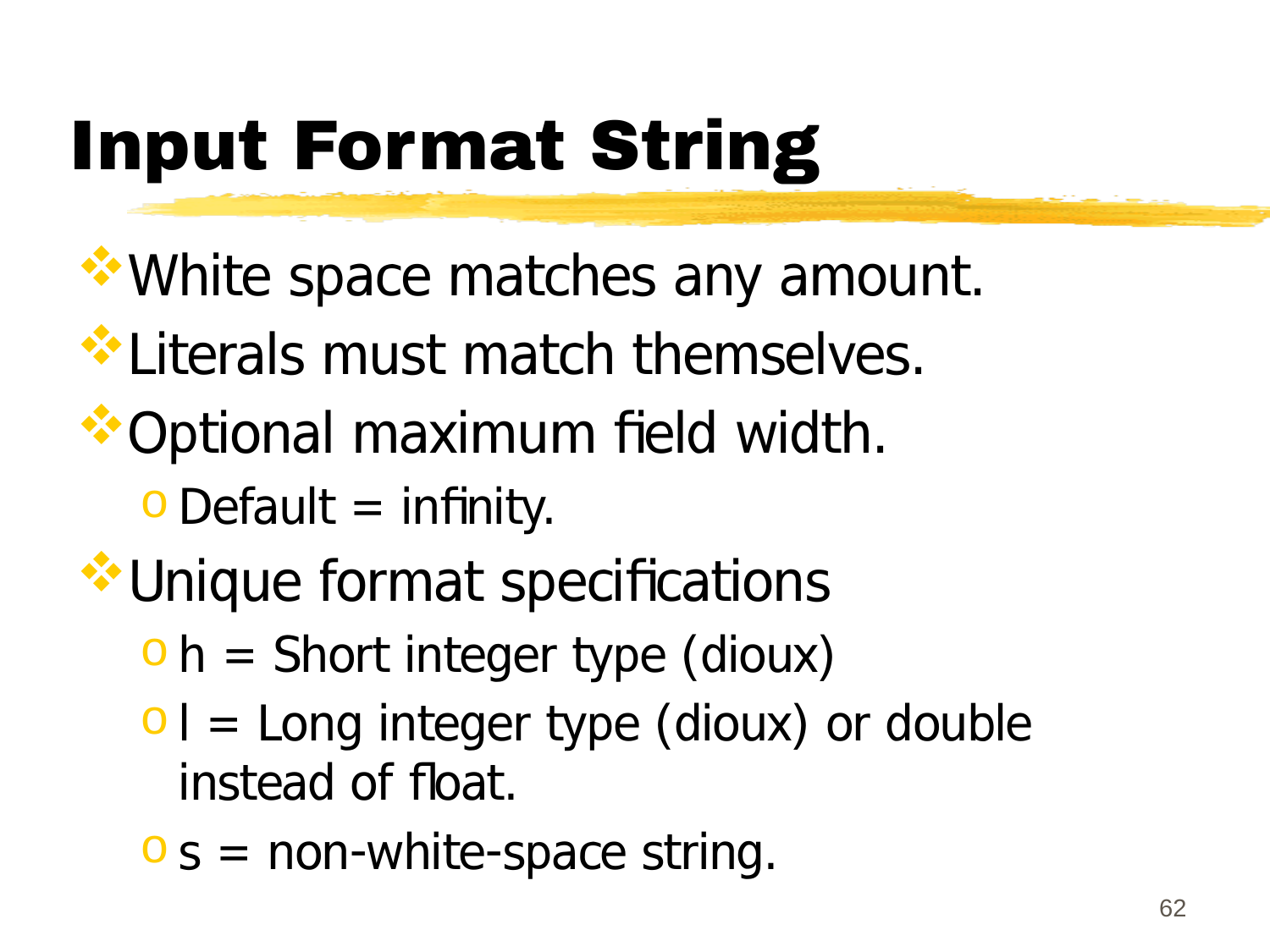

# Input Format String
White space matches any amount.
Literals must match themselves.
Optional maximum field width.
Default = infinity.
Unique format specifications
h = Short integer type (dioux)
l = Long integer type (dioux) or double instead of float.
s = non-white-space string.
62